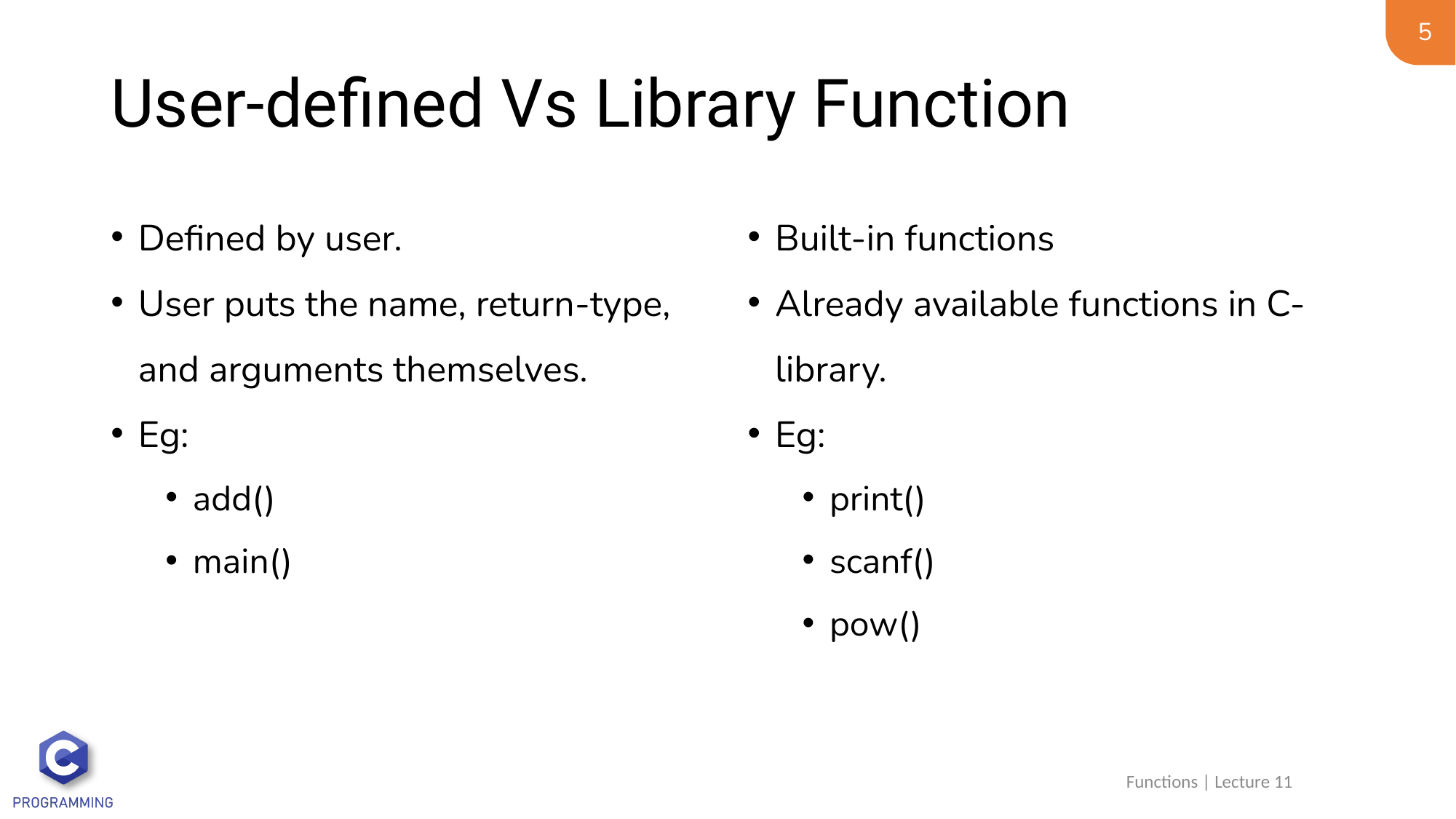

5
# User-defined Vs Library Function
Defined by user.
User puts the name, return-type, and arguments themselves.
Eg:
add()
main()

Built-in functions
Already available functions in C-library.
Eg:
print()
scanf()
pow()
Functions | Lecture 11